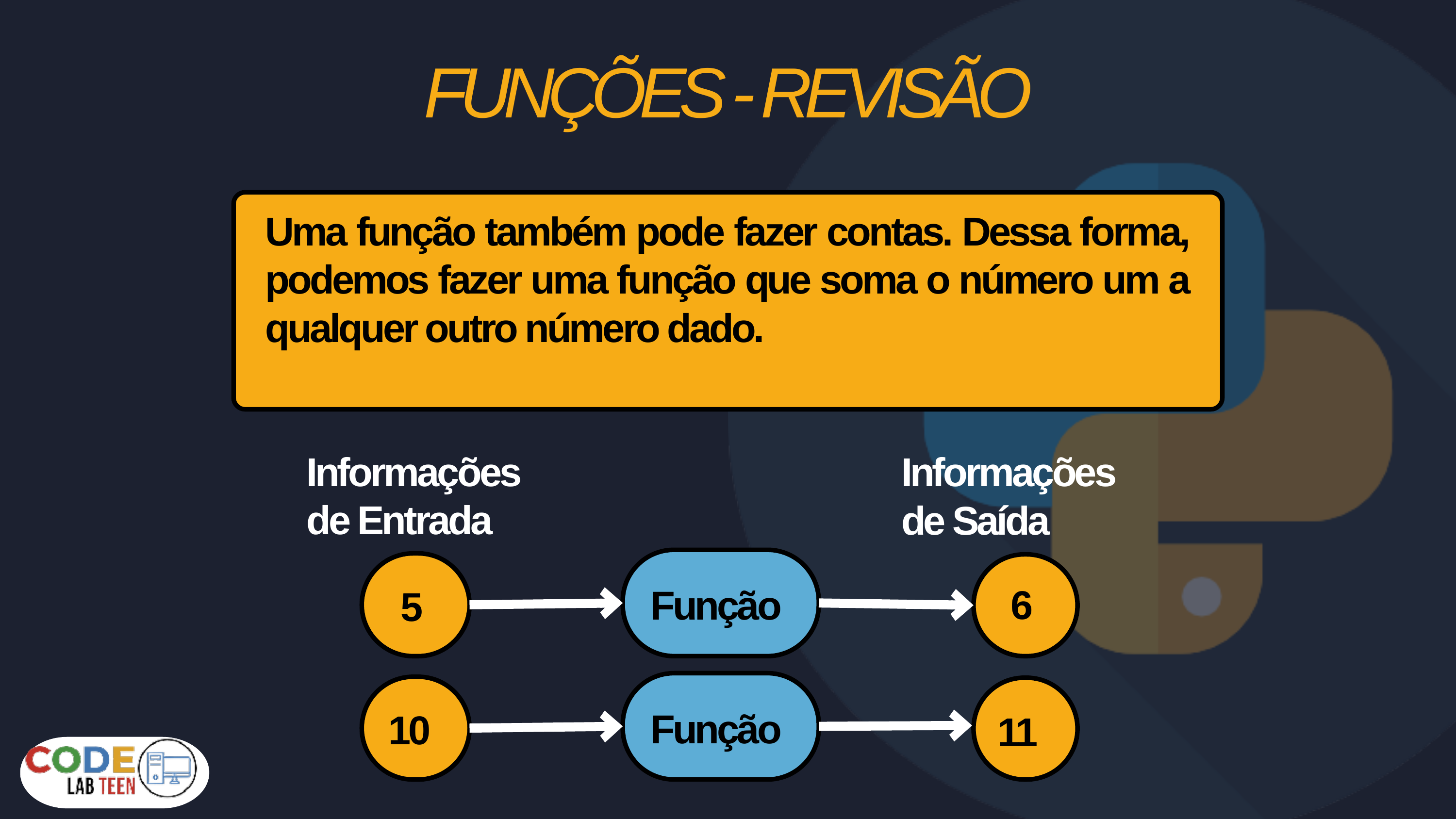

FUNÇÕES - REVISÃO

Uma função também pode fazer contas. Dessa forma, podemos fazer uma função que soma o número um a qualquer outro número dado.
Informações de Entrada
Informações de Saída

Função

6
5

Função

10
11